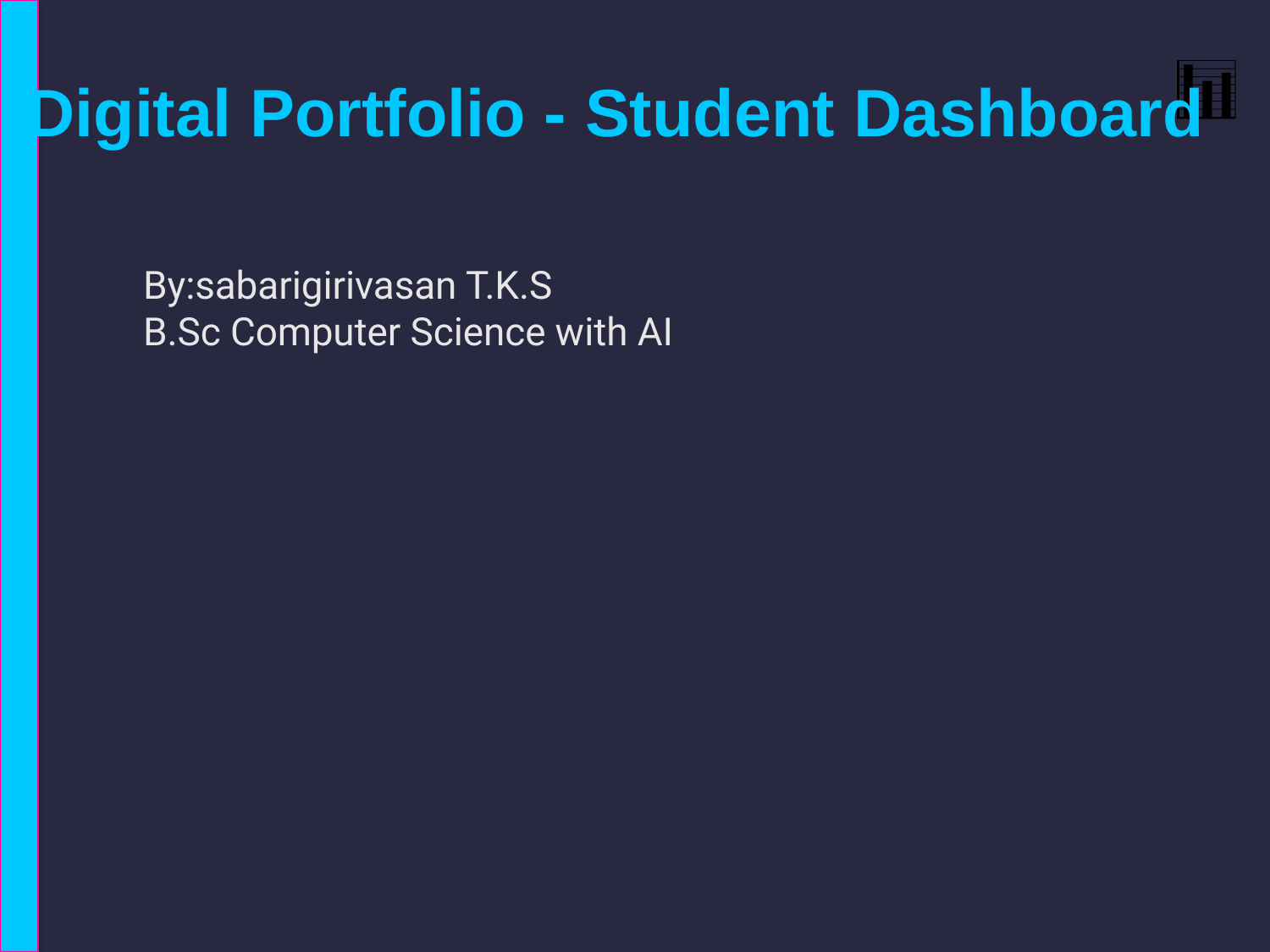

📊
Digital Portfolio - Student Dashboard
By:sabarigirivasan T.K.S
B.Sc Computer Science with AI